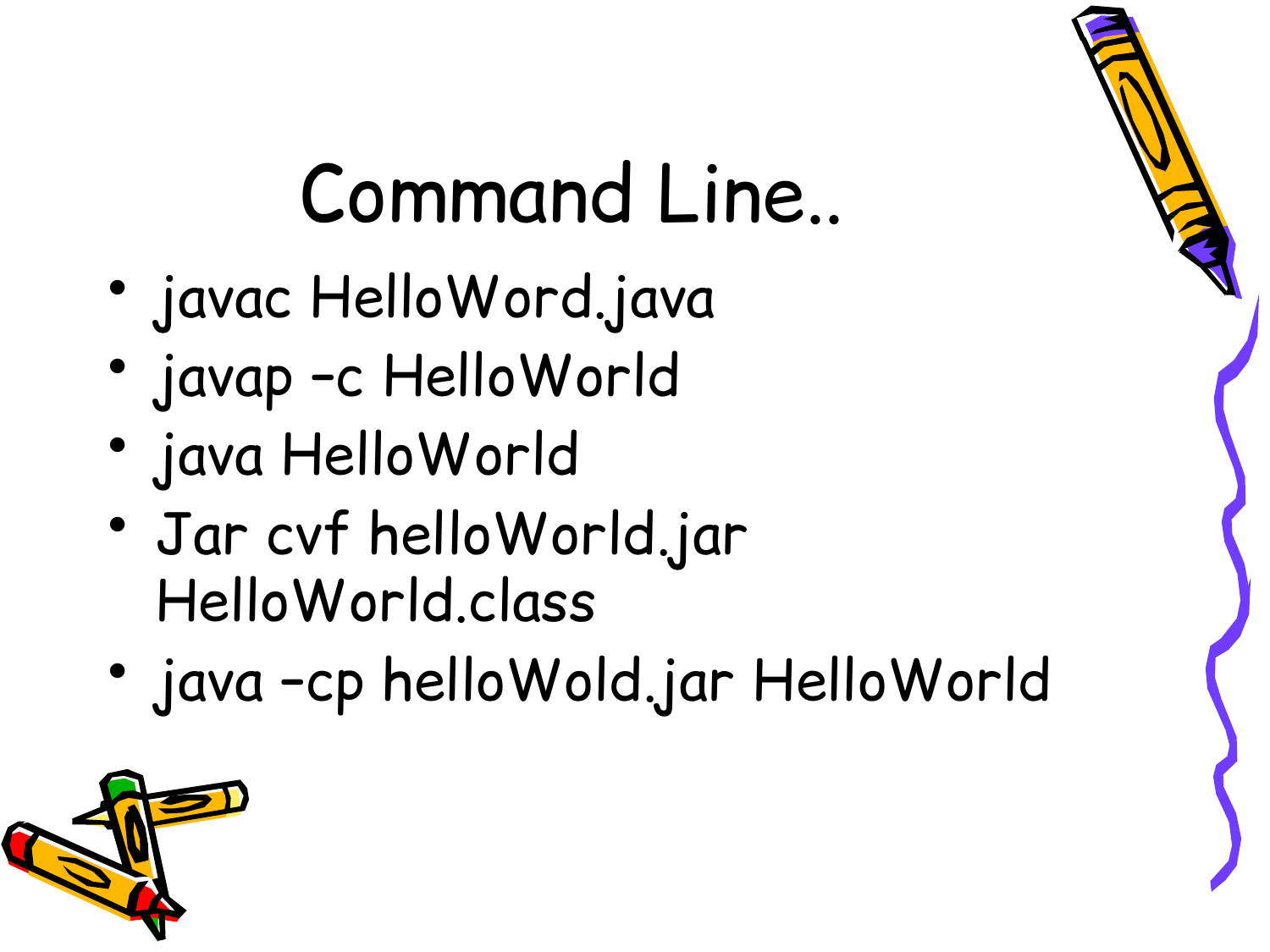

# Command Line..
javac HelloWord.java
javap –c HelloWorld
java HelloWorld
Jar cvf helloWorld.jar HelloWorld.class
java –cp helloWold.jar HelloWorld